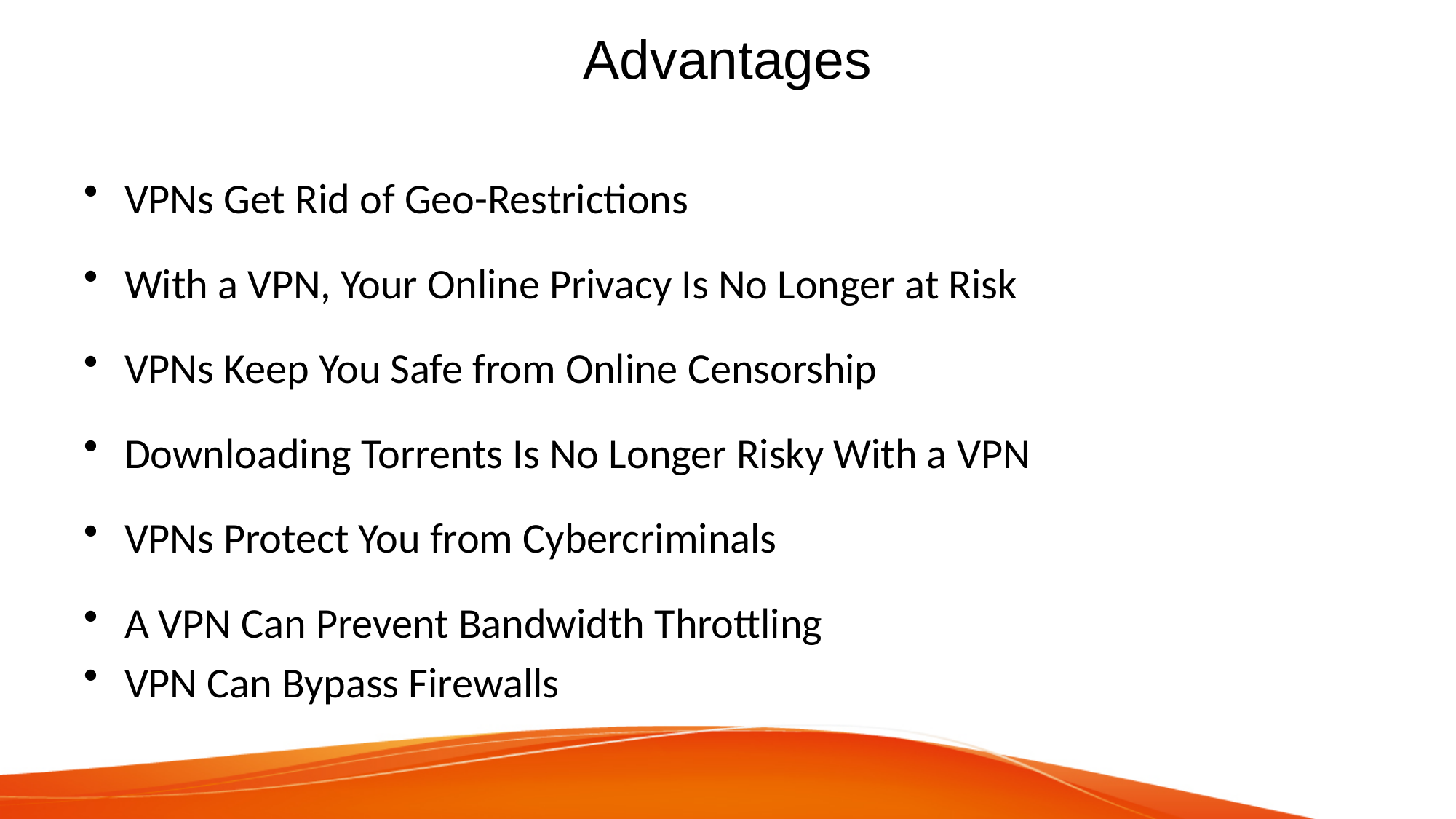

# Advantages
VPNs Get Rid of Geo-Restrictions
With a VPN, Your Online Privacy Is No Longer at Risk
VPNs Keep You Safe from Online Censorship
Downloading Torrents Is No Longer Risky With a VPN
VPNs Protect You from Cybercriminals
A VPN Can Prevent Bandwidth Throttling
VPN Can Bypass Firewalls